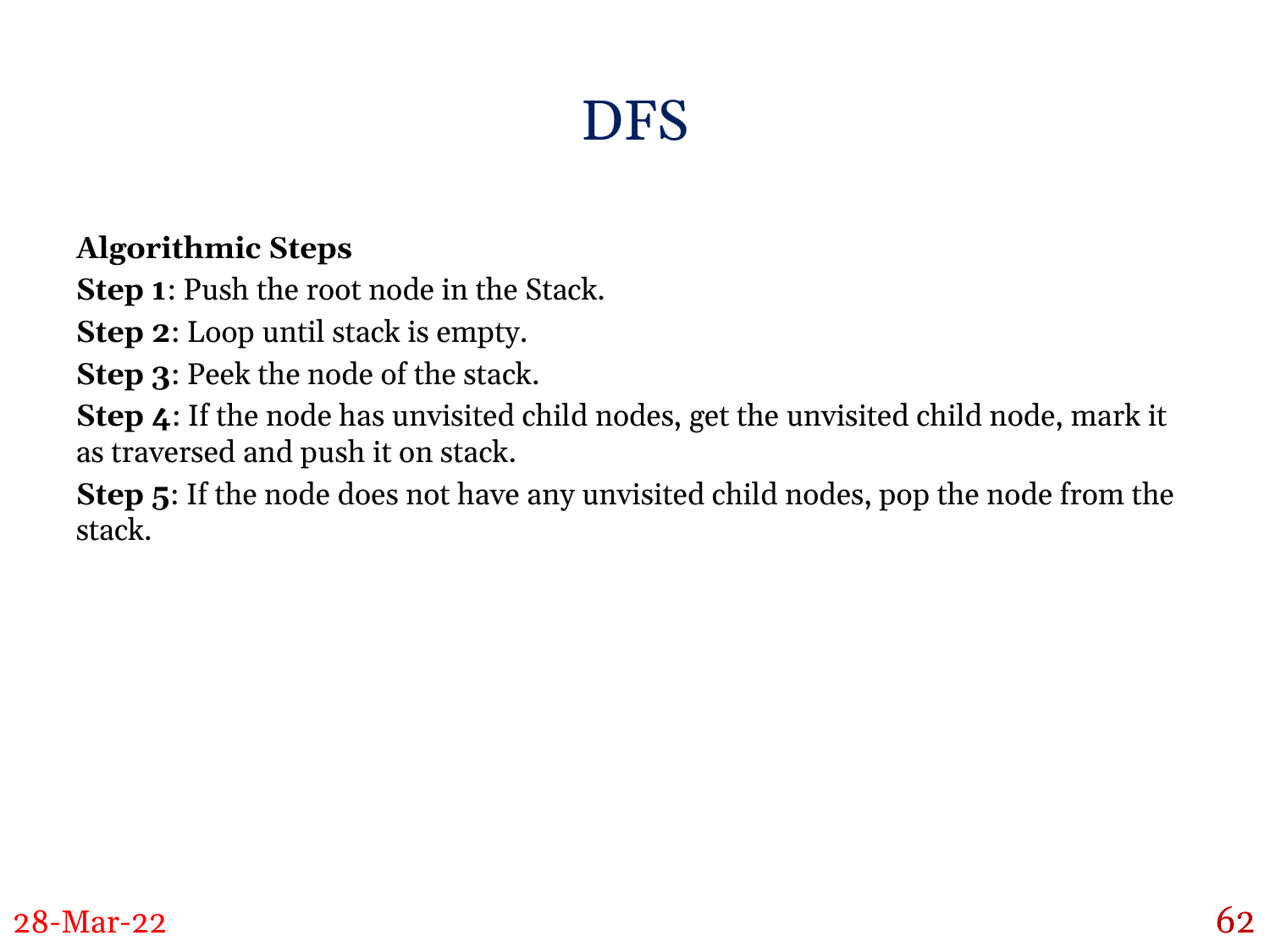

# DFS
Algorithmic Steps
Step 1: Push the root node in the Stack.
Step 2: Loop until stack is empty.
Step 3: Peek the node of the stack.
Step 4: If the node has unvisited child nodes, get the unvisited child node, mark it as traversed and push it on stack.
Step 5: If the node does not have any unvisited child nodes, pop the node from the stack.

62
28-Mar-22